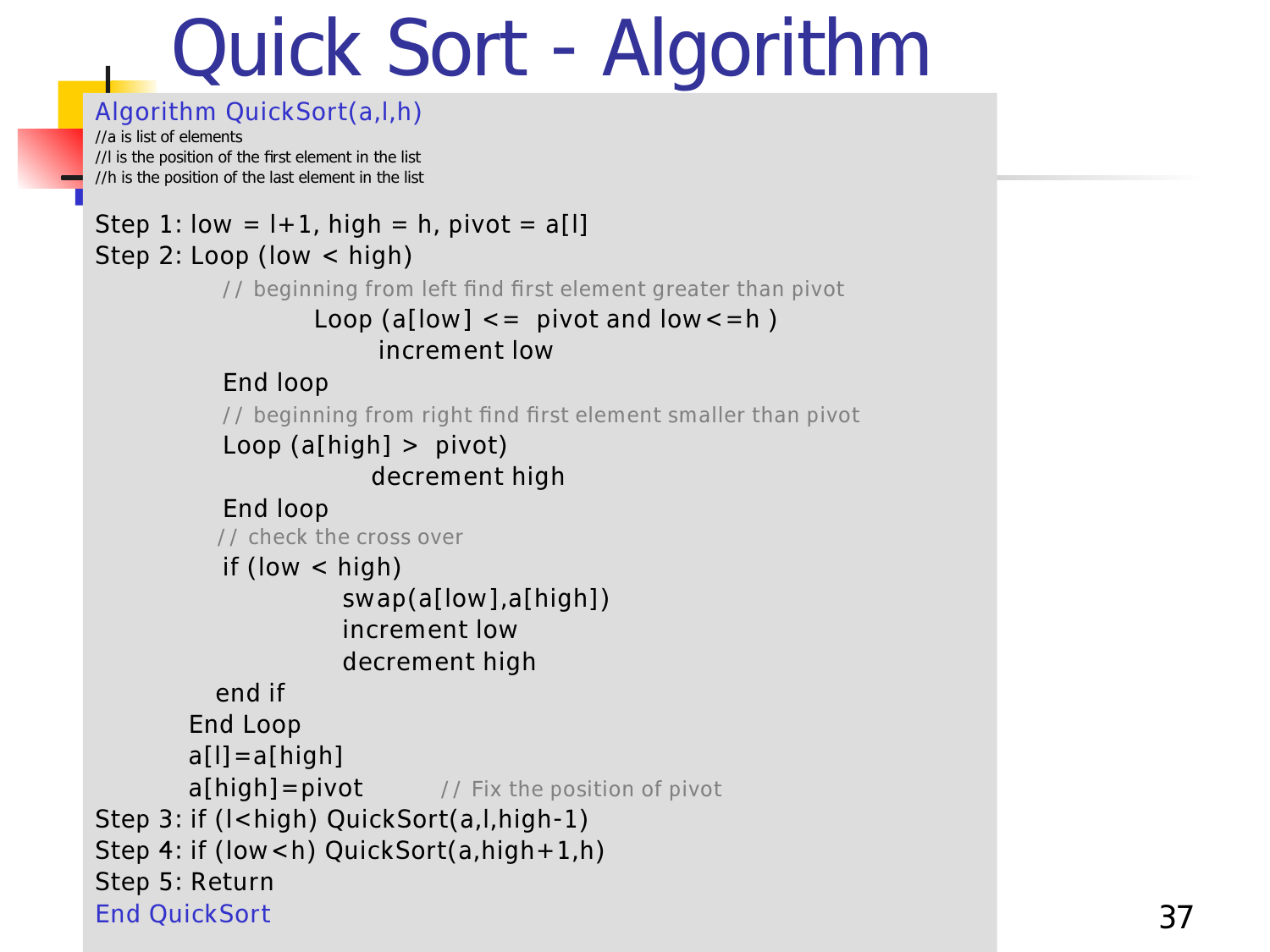

Quick Sort - Algorithm
Algorithm QuickSort(a,l,h)
//a is list of elements
//l is the position of the first element in the list
//h is the position of the last element in the list

Step 1: low = l+1, high = h, pivot = a[l]
Step 2: Loop (low < high)
	     // beginning from left find first element greater than pivot
		Loop (a[low] <=  pivot and low<=h )
		         increment low
	     End loop
	     // beginning from right find first element smaller than pivot
	     Loop (a[high] >  pivot)
		        decrement high
	     End loop
	     // check the cross over
	     if (low < high)
		    swap(a[low],a[high])
		    increment low
		    decrement high
	    end if
             End Loop
             a[l]=a[high]
             a[high]=pivot	// Fix the position of pivot
Step 3: if (l<high) QuickSort(a,l,high-1)
Step 4: if (low<h) QuickSort(a,high+1,h)
Step 5: Return
End QuickSort
37